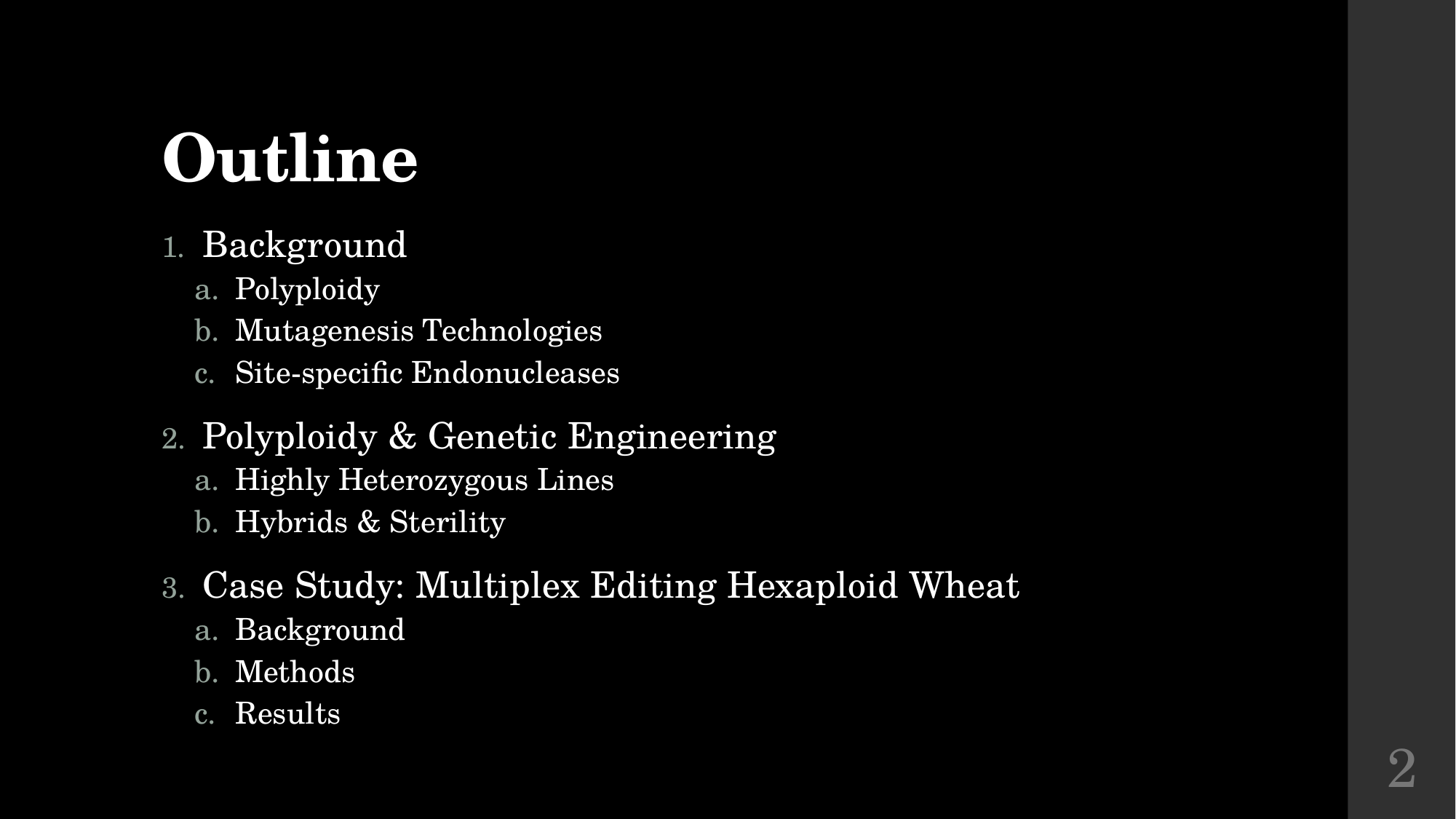

# Outline
Background
Polyploidy
Mutagenesis Technologies
Site-specific Endonucleases
Polyploidy & Genetic Engineering
Highly Heterozygous Lines
Hybrids & Sterility
Case Study: Multiplex Editing Hexaploid Wheat
Background
Methods
Results
2